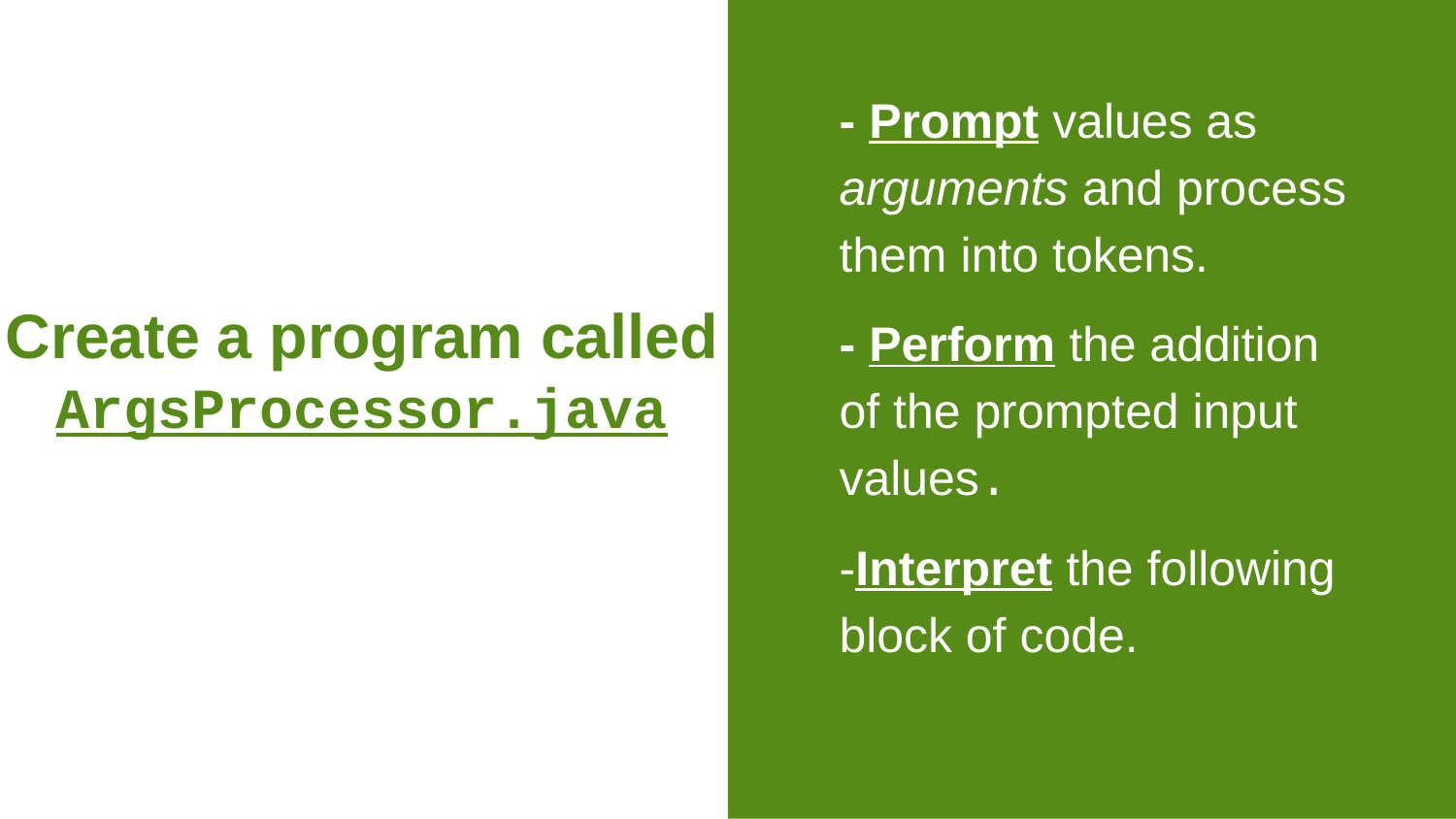

- Prompt values as arguments and process them into tokens.
- Perform the addition of the prompted input values.
-Interpret the following block of code.
# Create a program called
ArgsProcessor.java